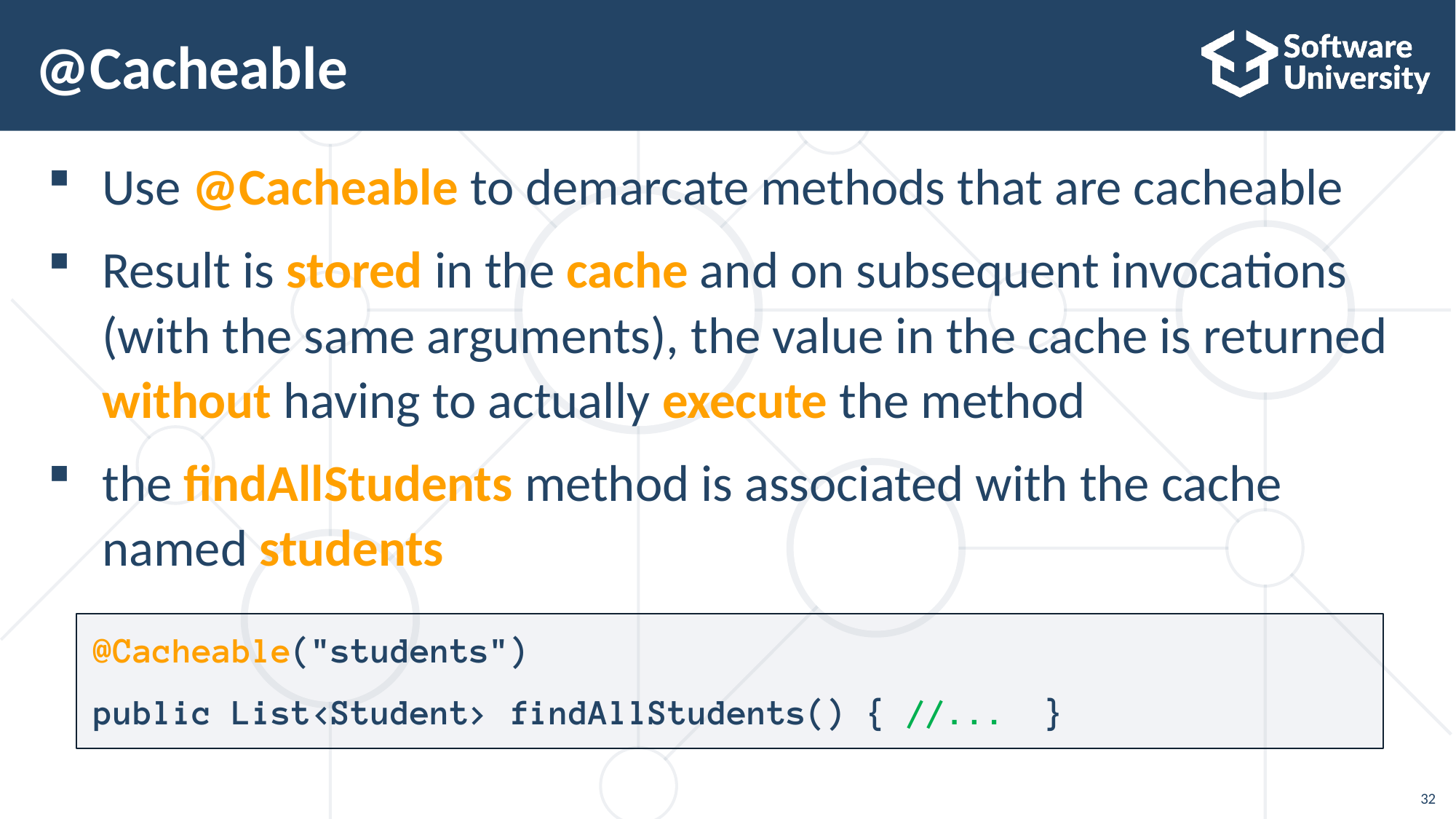

# @Cacheable
Use @Cacheable to demarcate methods that are cacheable
Result is stored in the cache and on subsequent invocations
(with the same arguments), the value in the cache is returned without having to actually execute the method
the findAllStudents method is associated with the cache
named students
@Cacheable("students")
public List<Student> findAllStudents() { //...  }
32